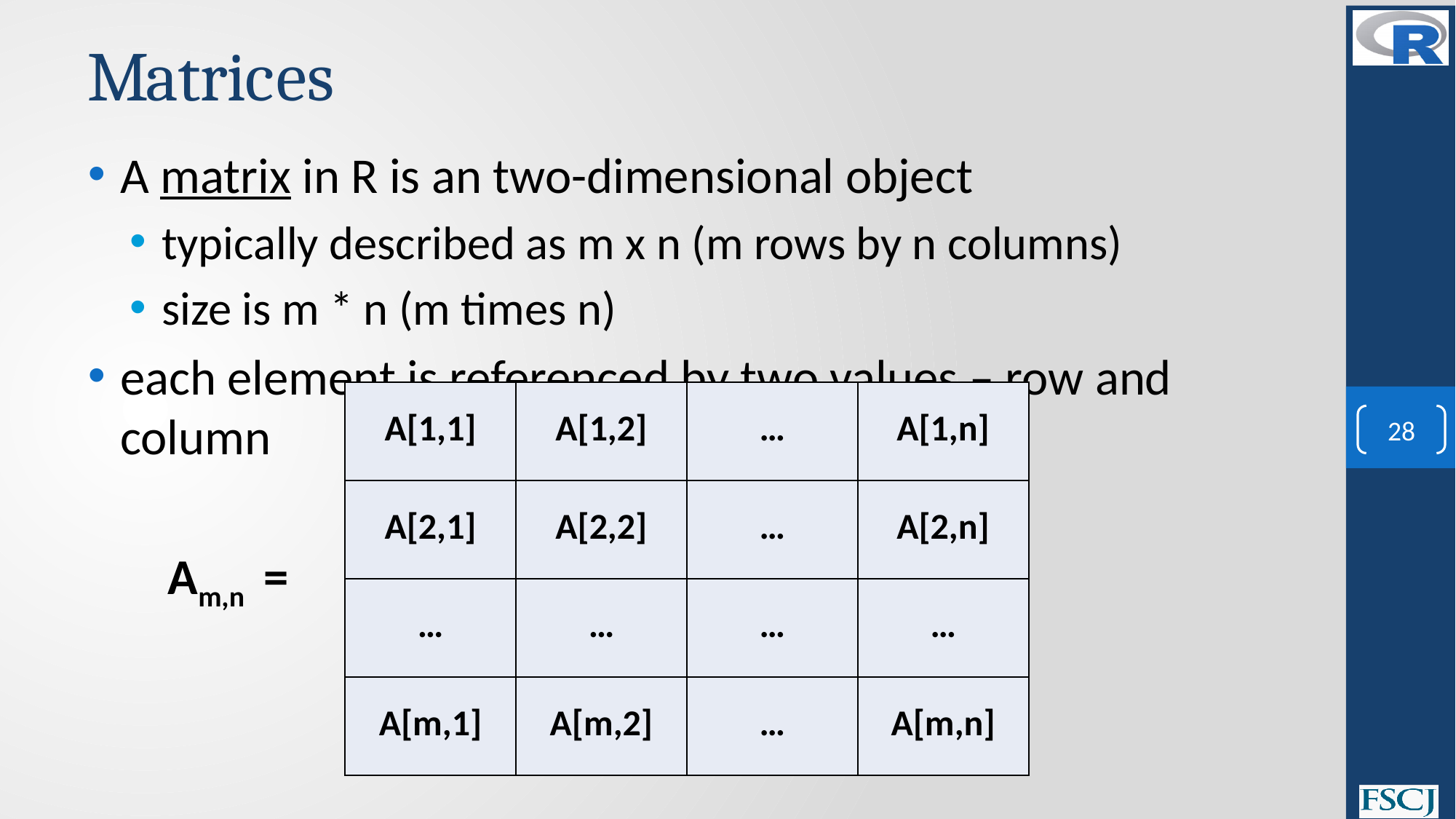

# Matrices
A matrix in R is an two-dimensional object
typically described as m x n (m rows by n columns)
size is m * n (m times n)
each element is referenced by two values – row and column

Am,n   =
| A[1,1] | A[1,2] | … | A[1,n] |
| --- | --- | --- | --- |
| A[2,1] | A[2,2] | … | A[2,n] |
| … | … | … | … |
| A[m,1] | A[m,2] | … | A[m,n] |
28